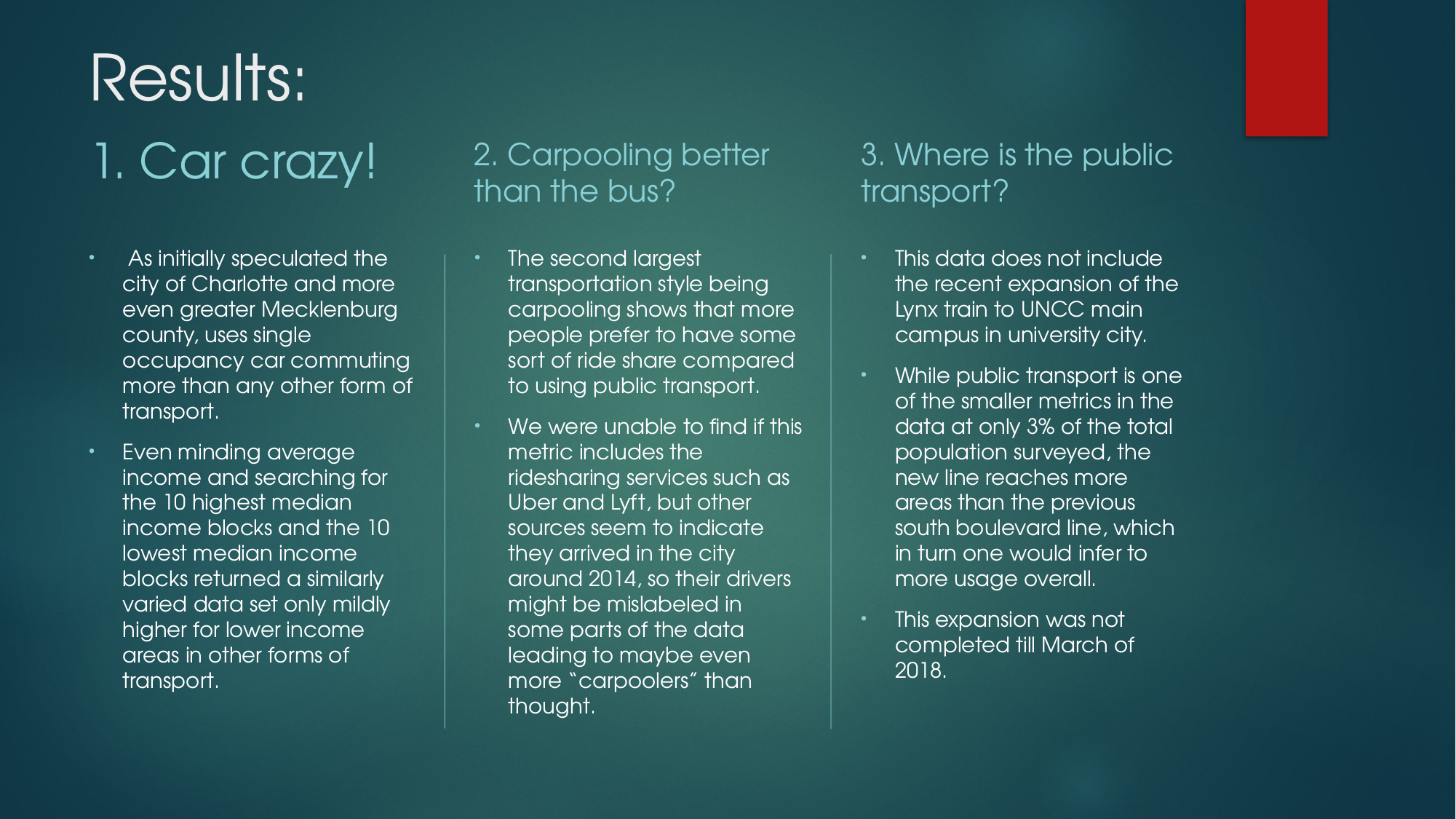

# Results:
1. Car crazy!
3. Where is the public transport?
2. Carpooling better than the bus?
 As initially speculated the city of Charlotte and more even greater Mecklenburg county, uses single occupancy car commuting more than any other form of transport.
Even minding average income and searching for the 10 highest median income blocks and the 10 lowest median income blocks returned a similarly varied data set only mildly higher for lower income areas in other forms of transport.
The second largest transportation style being carpooling shows that more people prefer to have some sort of ride share compared to using public transport.
We were unable to find if this metric includes the ridesharing services such as Uber and Lyft, but other sources seem to indicate they arrived in the city around 2014, so their drivers might be mislabeled in some parts of the data leading to maybe even more “carpoolers” than thought.
This data does not include the recent expansion of the Lynx train to UNCC main campus in university city.
While public transport is one of the smaller metrics in the data at only 3% of the total population surveyed, the new line reaches more areas than the previous south boulevard line, which in turn one would infer to more usage overall.
This expansion was not completed till March of 2018.